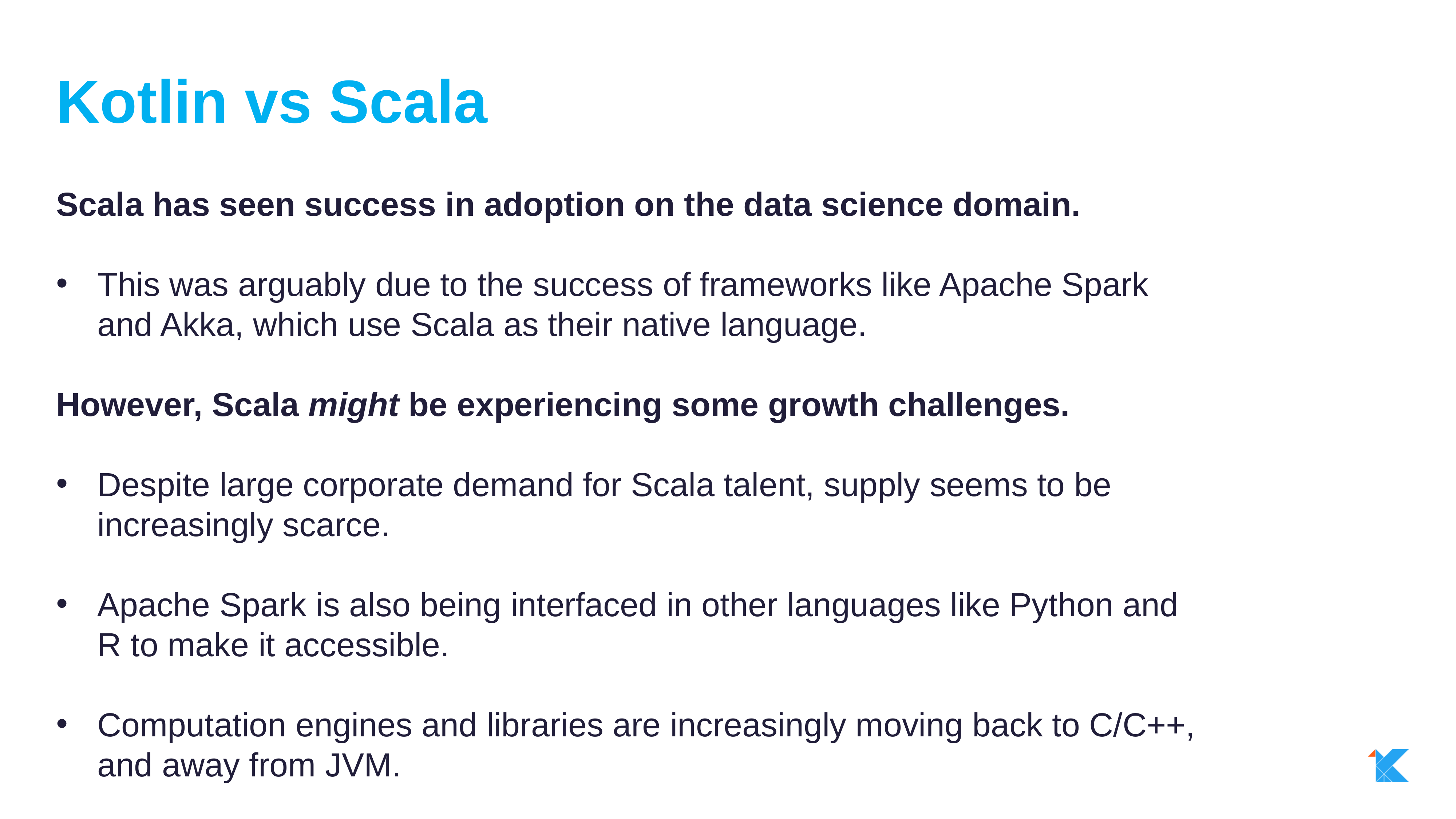

Kotlin vs Scala
Scala has seen success in adoption on the data science domain.

This was arguably due to the success of frameworks like Apache Spark and Akka, which use Scala as their native language.

However, Scala might be experiencing some growth challenges.

Despite large corporate demand for Scala talent, supply seems to be increasingly scarce.

Apache Spark is also being interfaced in other languages like Python and R to make it accessible.

Computation engines and libraries are increasingly moving back to C/C++, and away from JVM.